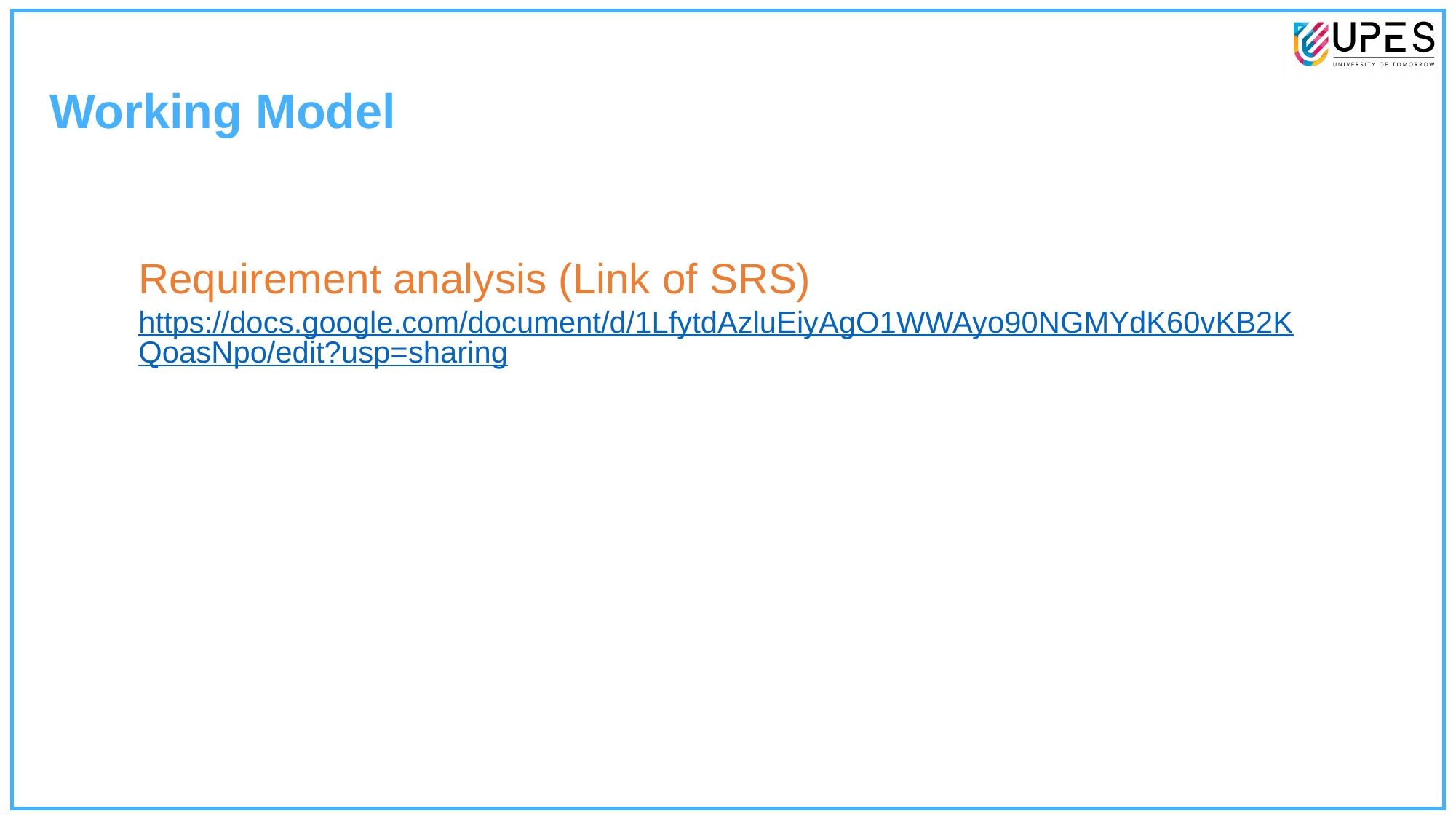

Working Model

Requirement analysis (Link of SRS)
https://docs.google.com/document/d/1LfytdAzluEiyAgO1WWAyo90NGMYdK60vKB2KQoasNpo/edit?usp=sharing